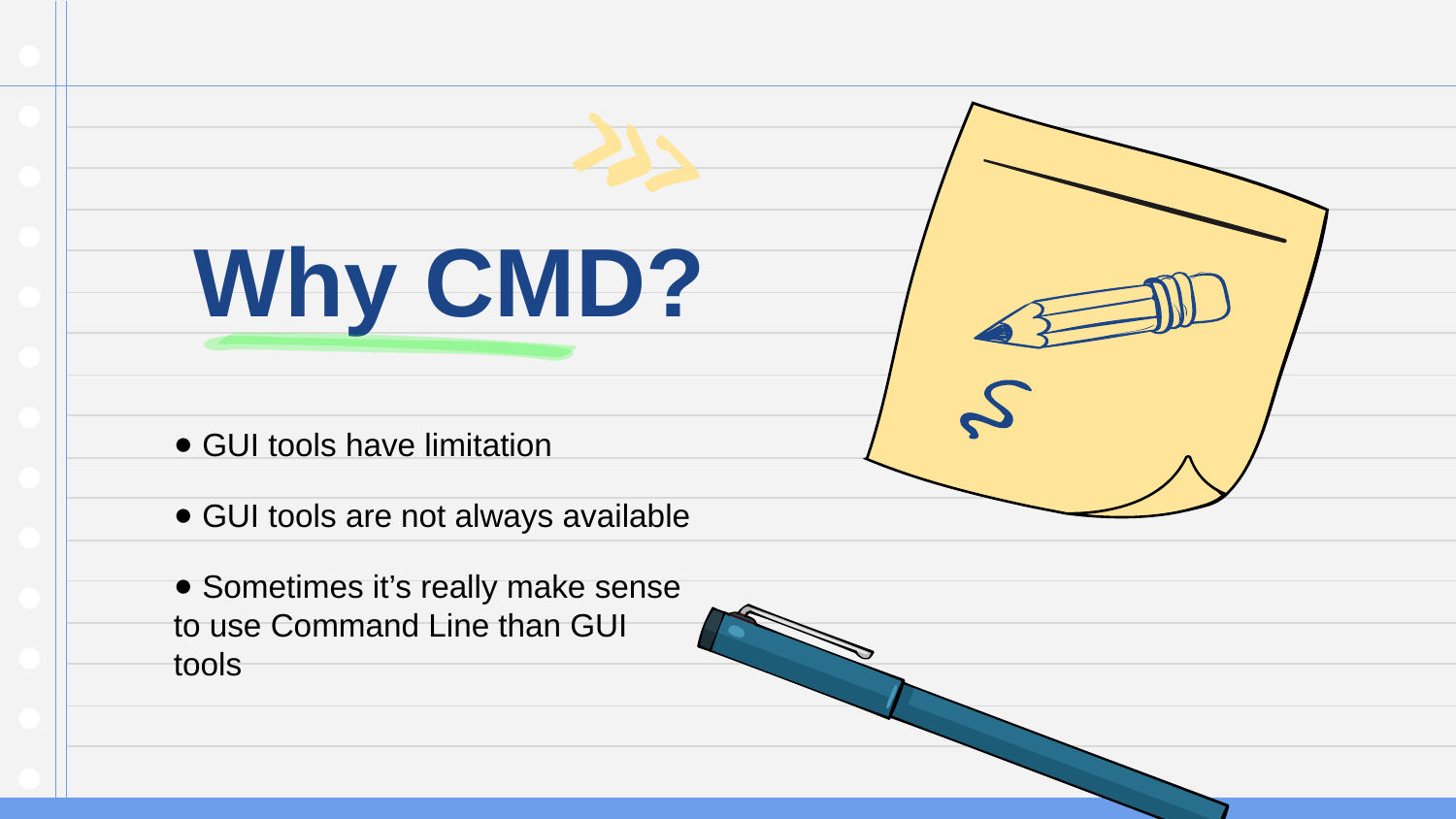

# Why CMD?

 GUI tools have limitation
 GUI tools are not always available
 Sometimes it’s really make sense to use Command Line than GUI tools